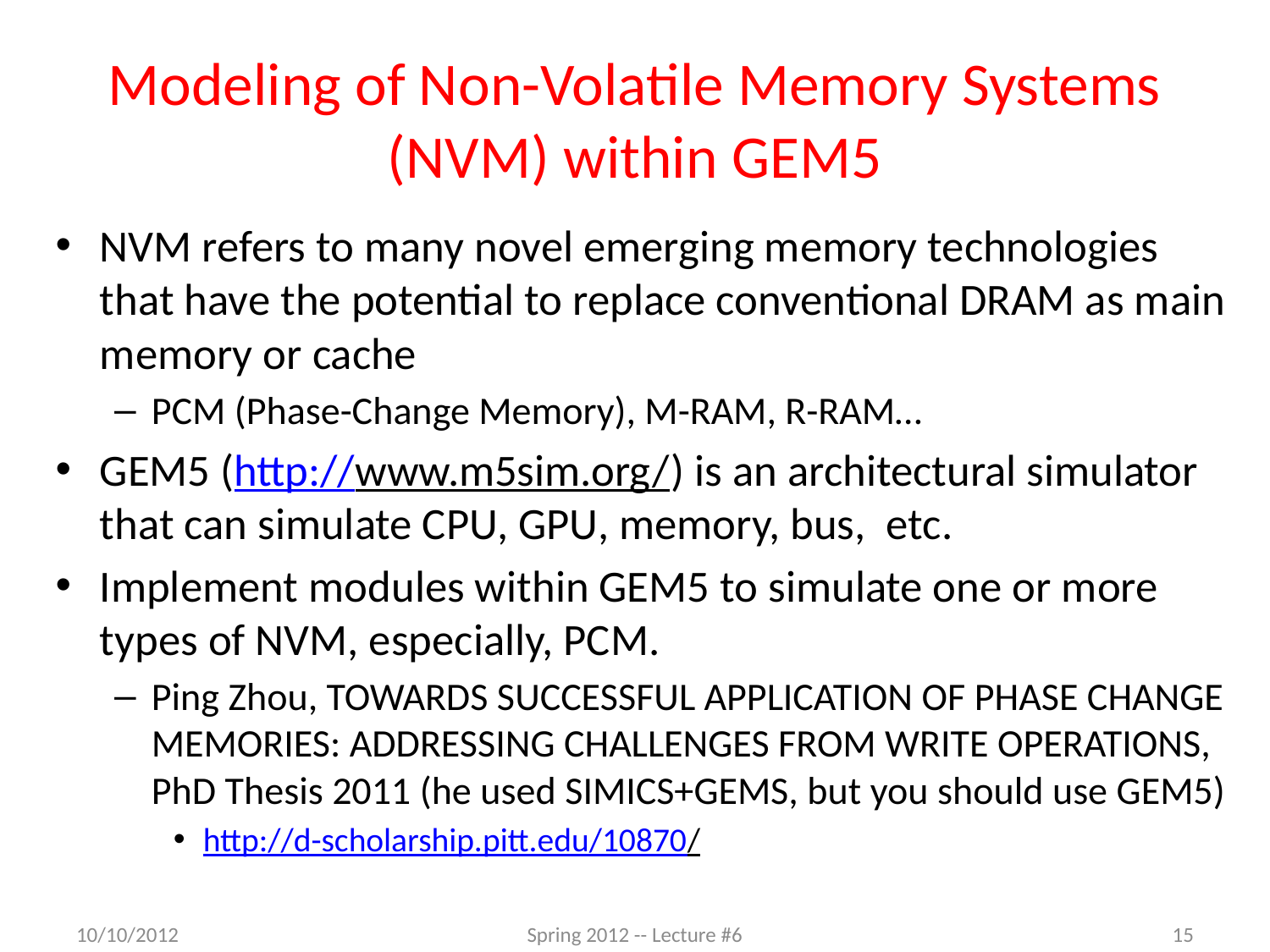

# Modeling of Non-Volatile Memory Systems (NVM) within GEM5
NVM refers to many novel emerging memory technologies that have the potential to replace conventional DRAM as main memory or cache
PCM (Phase-Change Memory), M-RAM, R-RAM…
GEM5 (http://www.m5sim.org/) is an architectural simulator that can simulate CPU, GPU, memory, bus,  etc.
Implement modules within GEM5 to simulate one or more types of NVM, especially, PCM.
Ping Zhou, TOWARDS SUCCESSFUL APPLICATION OF PHASE CHANGE MEMORIES: ADDRESSING CHALLENGES FROM WRITE OPERATIONS, PhD Thesis 2011 (he used SIMICS+GEMS, but you should use GEM5)
http://d-scholarship.pitt.edu/10870/

10/10/2012
Spring 2012 -- Lecture #6
15